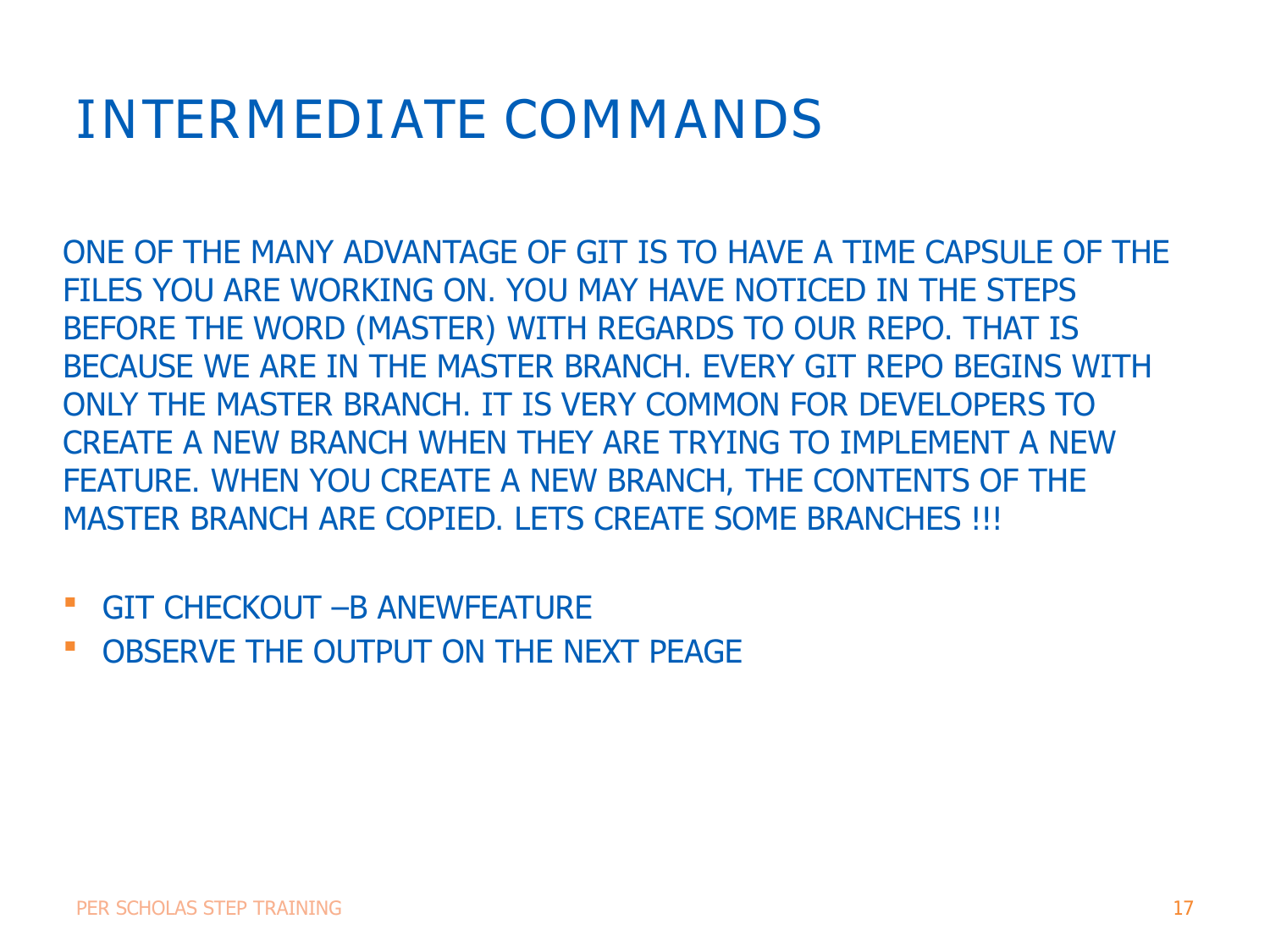

# Intermediate commands
One of the many advantage of git is to have a time capsule of the files you are working on. You may have noticed in the steps before the word (Master) with regards to our repo. That is because we are in the master branch. Every git repo begins with only the master branch. IT is very common for developers to create a new branch when they are trying to implement a new feature. When you create a new branch, the contents of the master branch are copied. Lets create some branches !!!

Git Checkout –b ANEwFeature
Observe the output on the next peage

Per scholas step training
17